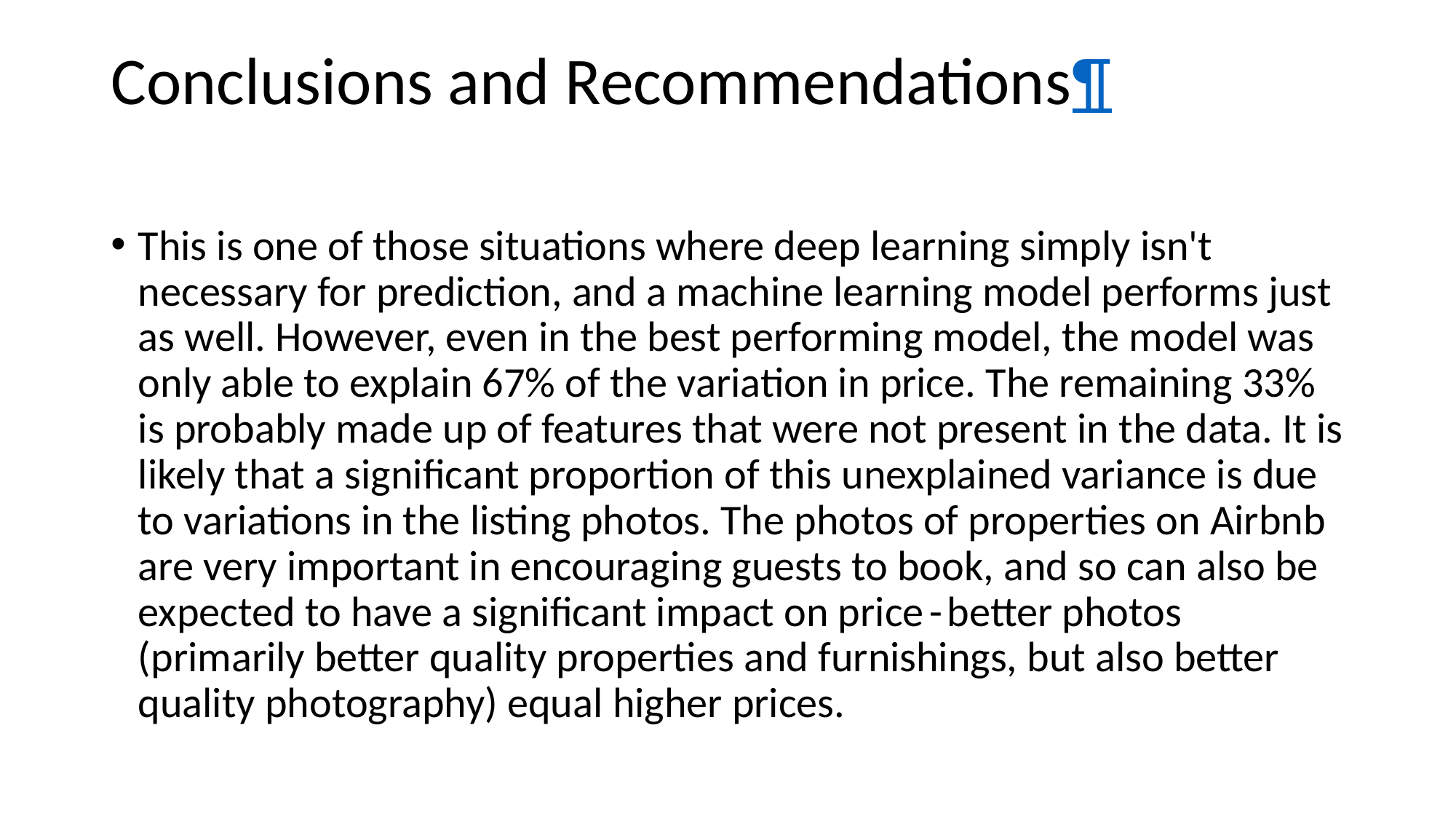

# Conclusions and Recommendations¶
This is one of those situations where deep learning simply isn't necessary for prediction, and a machine learning model performs just as well. However, even in the best performing model, the model was only able to explain 67% of the variation in price. The remaining 33% is probably made up of features that were not present in the data. It is likely that a significant proportion of this unexplained variance is due to variations in the listing photos. The photos of properties on Airbnb are very important in encouraging guests to book, and so can also be expected to have a significant impact on price - better photos (primarily better quality properties and furnishings, but also better quality photography) equal higher prices.